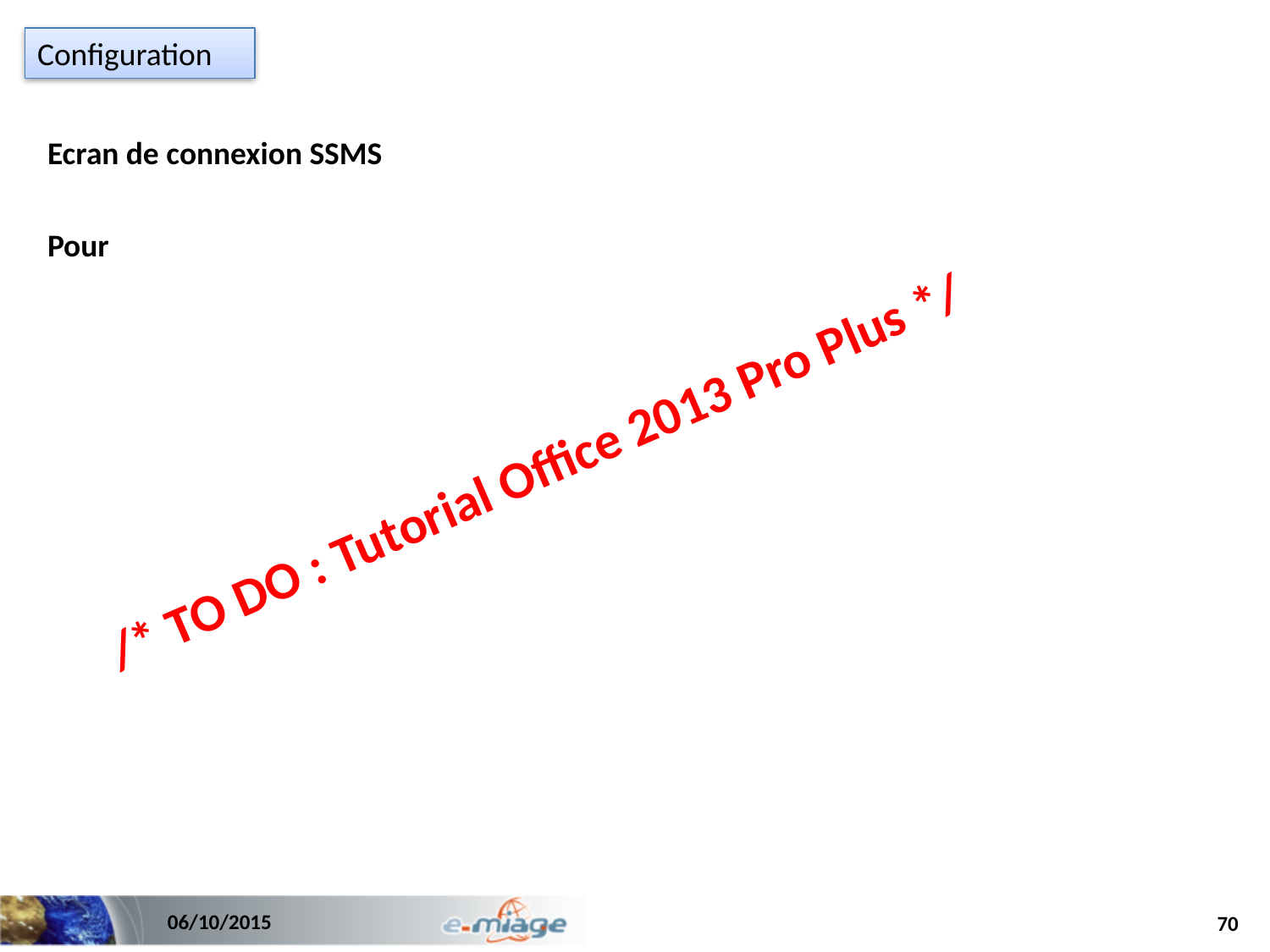

Configuration
Ecran de connexion SSMS

Pour
/* TO DO : Tutorial Office 2013 Pro Plus */